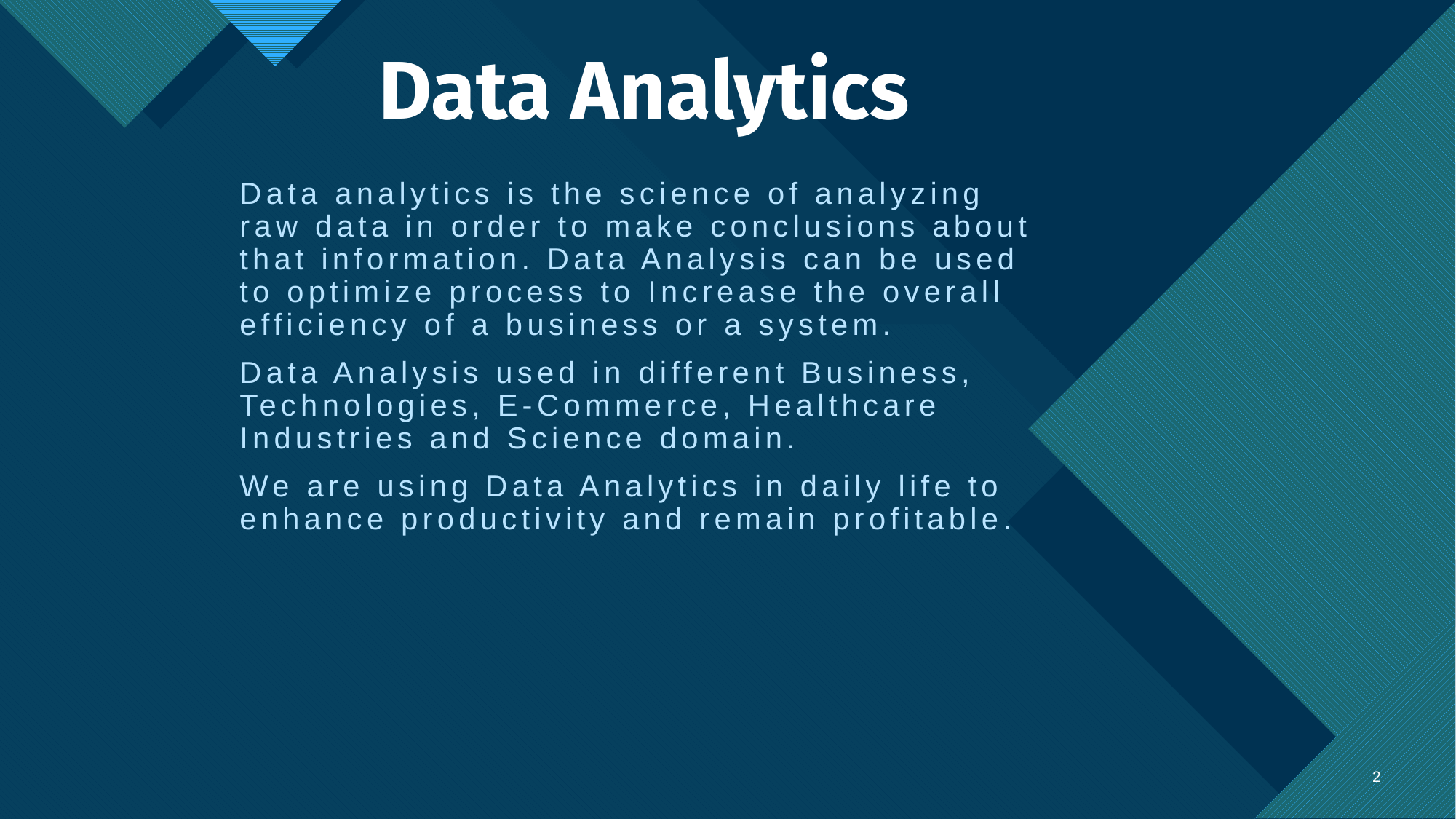

# Data Analytics
Data analytics is the science of analyzing raw data in order to make conclusions about that information. Data Analysis can be used to optimize process to Increase the overall efficiency of a business or a system.
Data Analysis used in different Business, Technologies, E-Commerce, Healthcare Industries and Science domain.
We are using Data Analytics in daily life to enhance productivity and remain profitable.

2